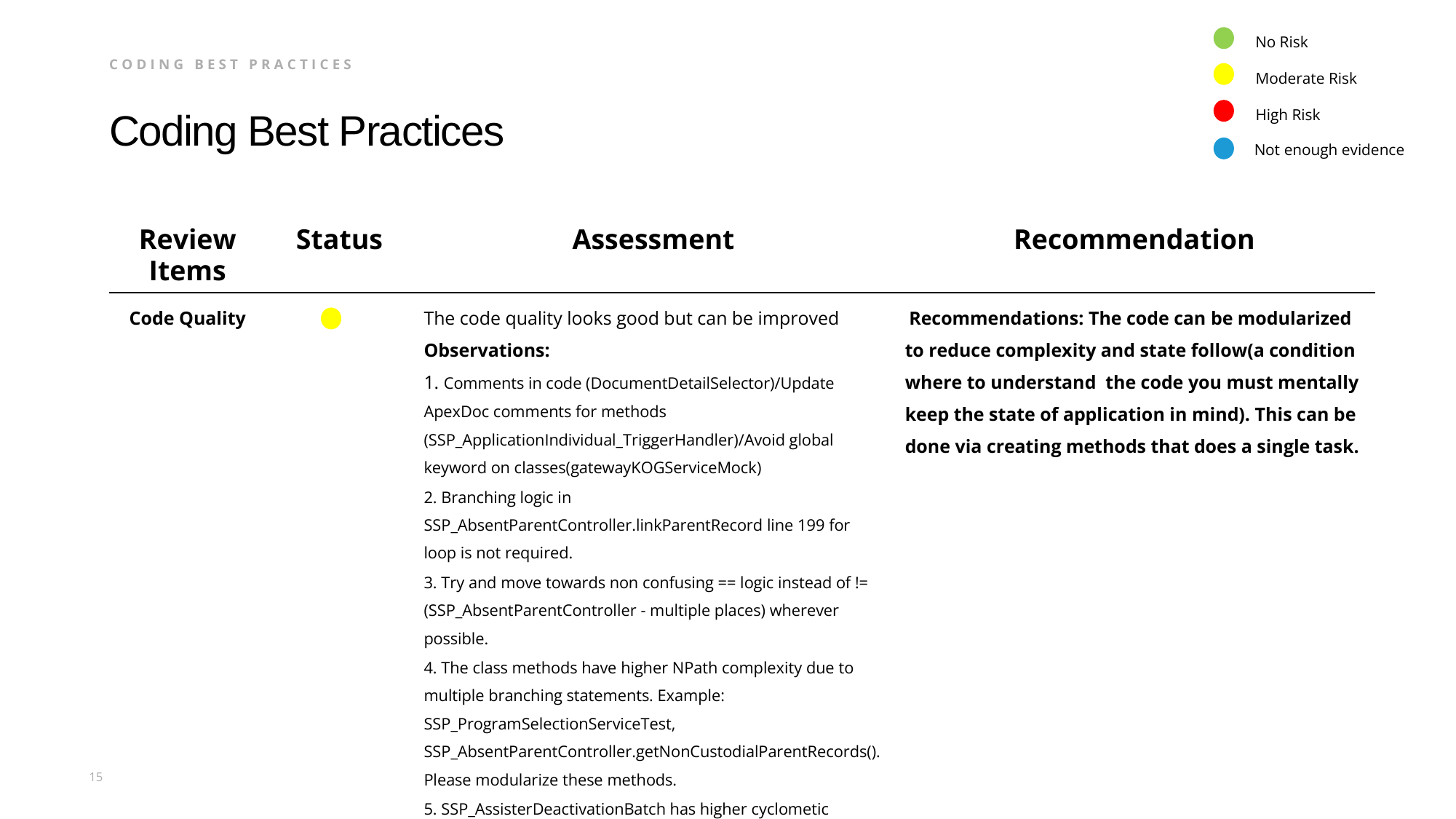

No Risk

Moderate Risk

High Risk

Coding best practices

# Coding Best Practices
Not enough evidence

| Review Items | Status | Assessment | Recommendation |
| --- | --- | --- | --- |
| Code Quality |  | The code quality looks good but can be improved Observations: 1. Comments in code (DocumentDetailSelector)/Update ApexDoc comments for methods (SSP\_ApplicationIndividual\_TriggerHandler)/Avoid global keyword on classes(gatewayKOGServiceMock) 2. Branching logic in SSP\_AbsentParentController.linkParentRecord line 199 for loop is not required. 3. Try and move towards non confusing == logic instead of != (SSP\_AbsentParentController - multiple places) wherever possible. 4. The class methods have higher NPath complexity due to multiple branching statements. Example: SSP\_ProgramSelectionServiceTest, SSP\_AbsentParentController.getNonCustodialParentRecords(). Please modularize these methods. 5. SSP\_AssisterDeactivationBatch has higher cyclometic complexity. It should be modularized. | Recommendations: The code can be modularized to reduce complexity and state follow(a condition where to understand the code you must mentally keep the state of application in mind). This can be done via creating methods that does a single task. |